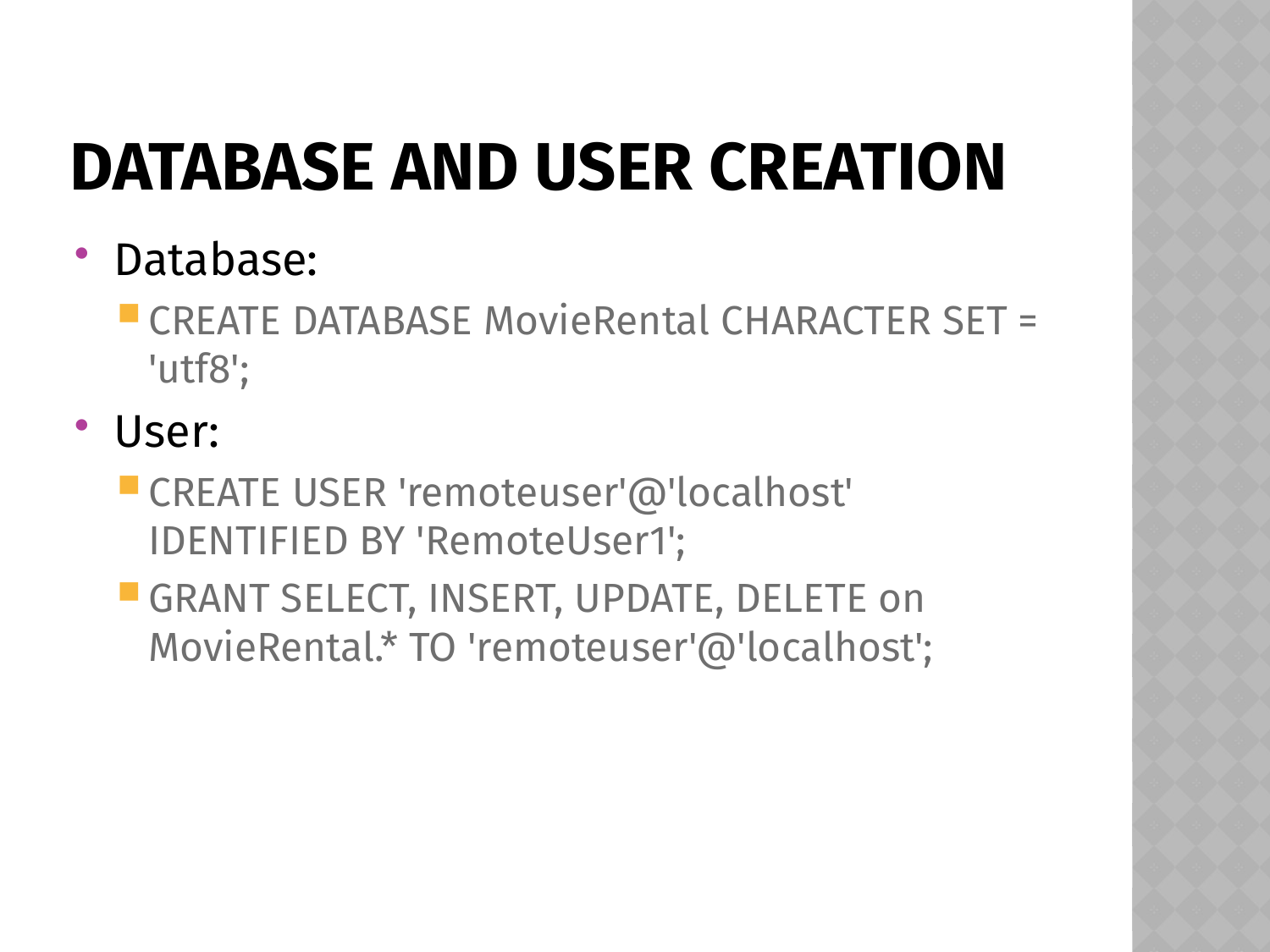

# Database and user creation
Database:
CREATE DATABASE MovieRental CHARACTER SET = 'utf8';
User:
CREATE USER 'remoteuser'@'localhost' IDENTIFIED BY 'RemoteUser1';
GRANT SELECT, INSERT, UPDATE, DELETE on MovieRental.* TO 'remoteuser'@'localhost';